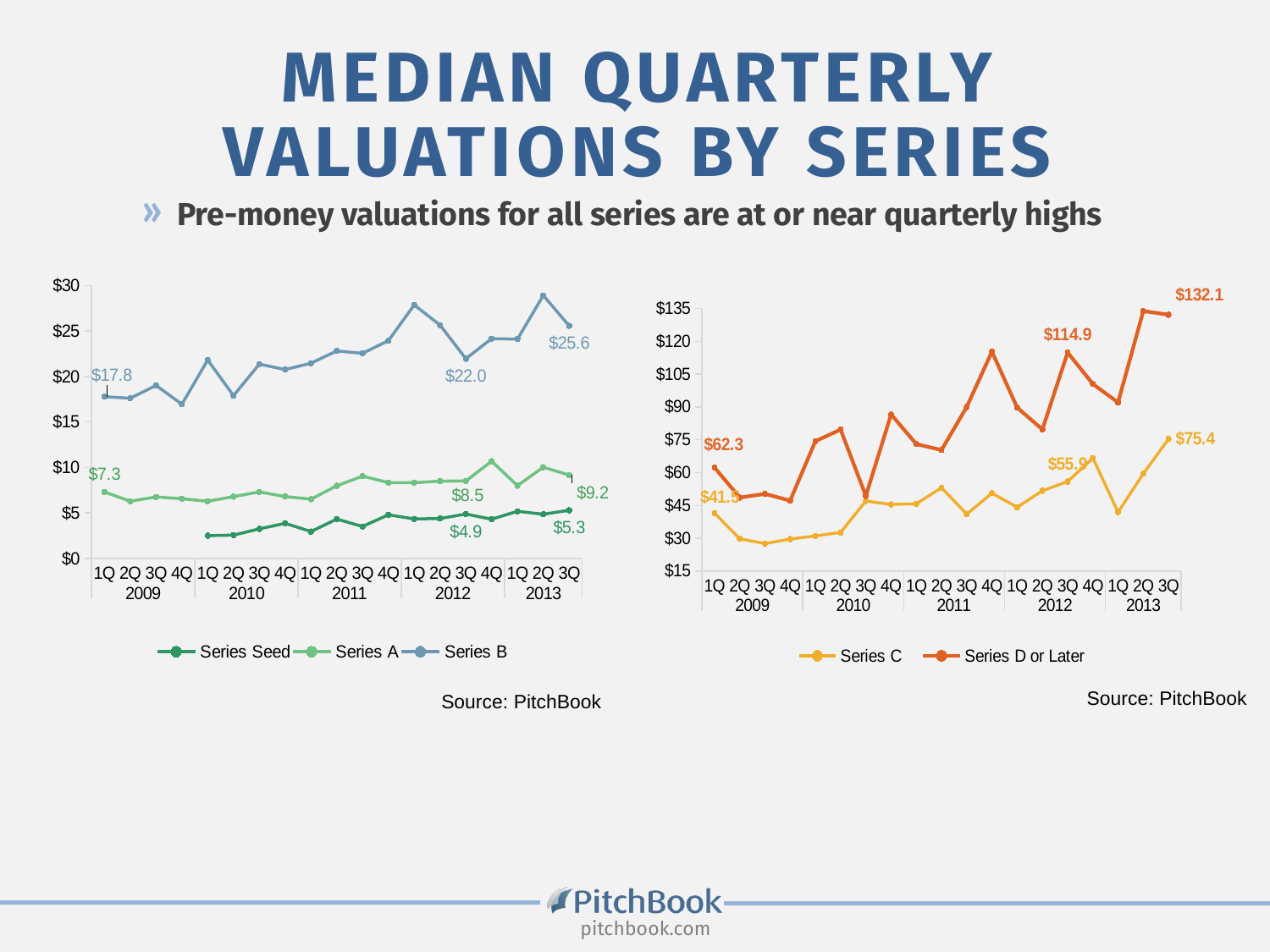

# Median Quarterly Valuations by Series
» Pre-money valuations for all series are at or near quarterly highs

### Chart

| Category | Series Seed | Series A | Series B |
|---|---|---|---|
| 1Q | None | 7.31 | 17.78 |
| 2Q | None | 6.285 | 17.61 |
| 3Q | None | 6.76 | 19.02 |
| 4Q | None | 6.5600000000000005 | 16.950000000000003 |
| 1Q | 2.505 | 6.285 | 21.814999999999998 |
| 2Q | 2.56 | 6.79 | 17.9 |
| 3Q | 3.25 | 7.3149999999999995 | 21.36 |
| 4Q | 3.86 | 6.8 | 20.765 |
| 1Q | 2.955 | 6.51 | 21.46 |
| 2Q | 4.32 | 7.985 | 22.810000000000002 |
| 3Q | 3.51 | 9.05 | 22.555 |
| 4Q | 4.8 | 8.335 | 23.94 |
| 1Q | 4.34 | 8.32 | 27.865000000000002 |
| 2Q | 4.385 | 8.5 | 25.65 |
| 3Q | 4.88 | 8.504999999999999 | 21.955 |
| 4Q | 4.31 | 10.69 | 24.165 |
| 1Q | 5.18 | 8.0 | 24.11 |
| 2Q | 4.86 | 10.03 | 28.91 |
| 3Q | 5.29 | 9.165 | 25.575 |

### Chart

| Category | Series C | Series D or Later |
|---|---|---|
| 1Q | 41.46 | 62.31999999999999 |
| 2Q | 29.73 | 48.59 |
| 3Q | 27.55 | 50.254999999999995 |
| 4Q | 29.61 | 47.175 |
| 1Q | 31.05 | 74.37 |
| 2Q | 32.629999999999995 | 79.665 |
| 3Q | 46.985 | 49.335 |
| 4Q | 45.435 | 86.58 |
| 1Q | 45.71 | 73.03 |
| 2Q | 53.08 | 70.31 |
| 3Q | 41.0 | 90.0 |
| 4Q | 50.56 | 115.315 |
| 1Q | 44.16 | 89.68 |
| 2Q | 51.675 | 79.72 |
| 3Q | 55.89 | 114.9 |
| 4Q | 66.61 | 100.455 |
| 1Q | 41.9 | 92.06 |
| 2Q | 59.474999999999994 | 133.82 |
| 3Q | 75.375 | 132.125 |
Source: PitchBook
Source: PitchBook